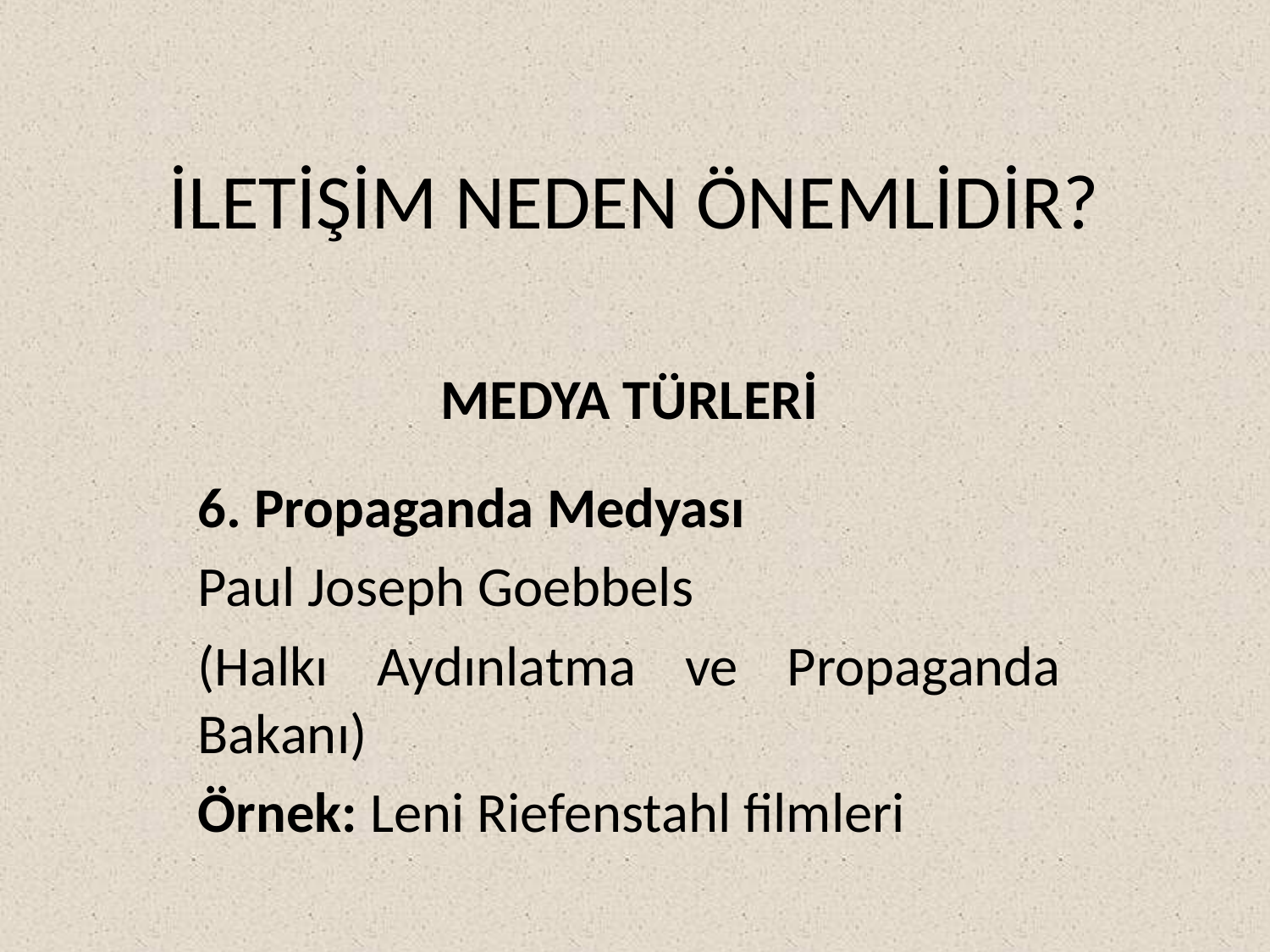

# İLETİŞİM NEDEN ÖNEMLİDİR?
MEDYA TÜRLERİ

6. Propaganda Medyası
Paul Joseph Goebbels
(Halkı Aydınlatma ve Propaganda Bakanı)
Örnek: Leni Riefenstahl filmleri